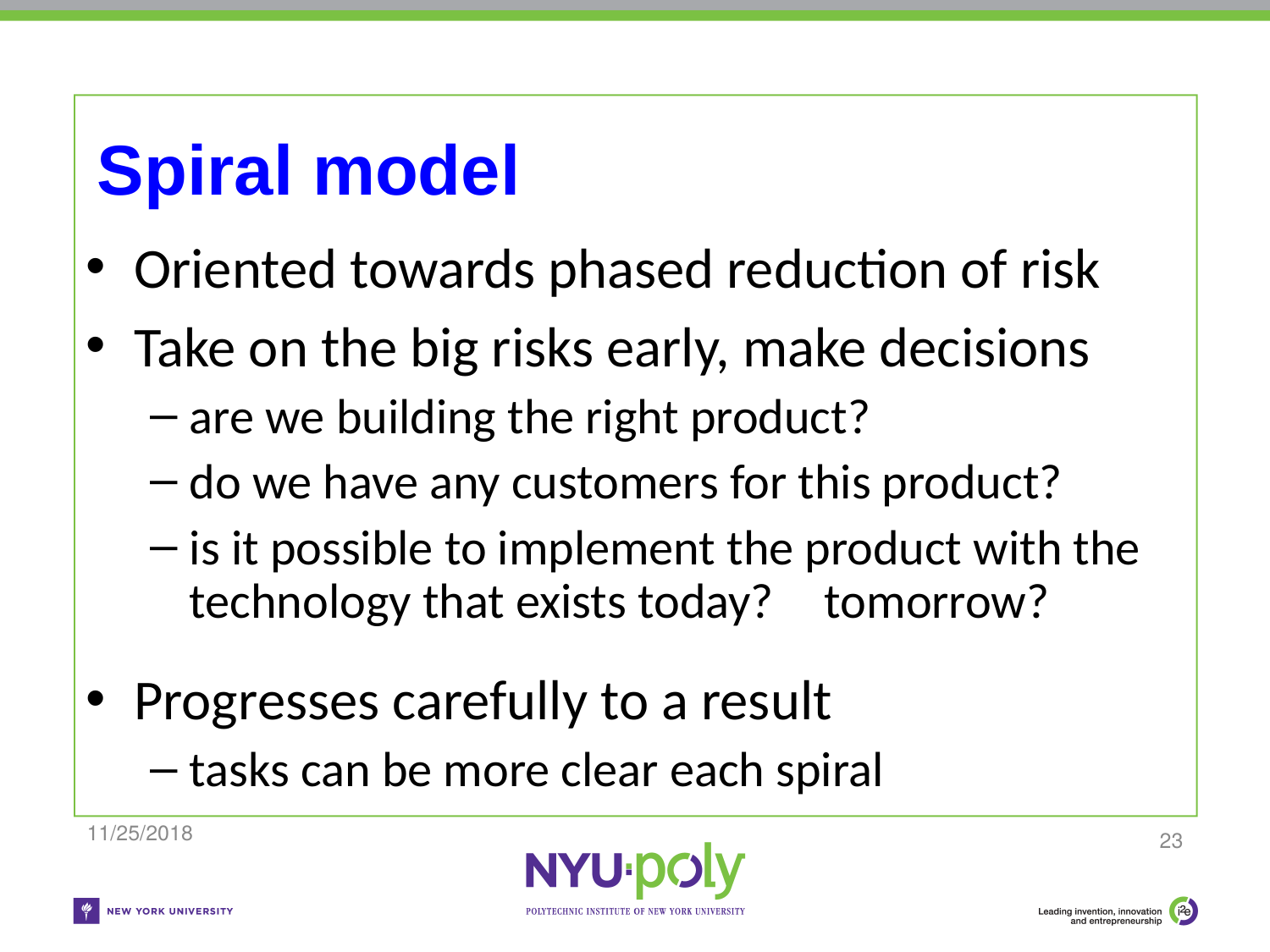

# Spiral model
Oriented towards phased reduction of risk

Take on the big risks early, make decisions
are we building the right product?
do we have any customers for this product?

is it possible to implement the product with the technology that exists today?	tomorrow?

Progresses carefully to a result
tasks can be more clear each spiral
11/25/2018
23